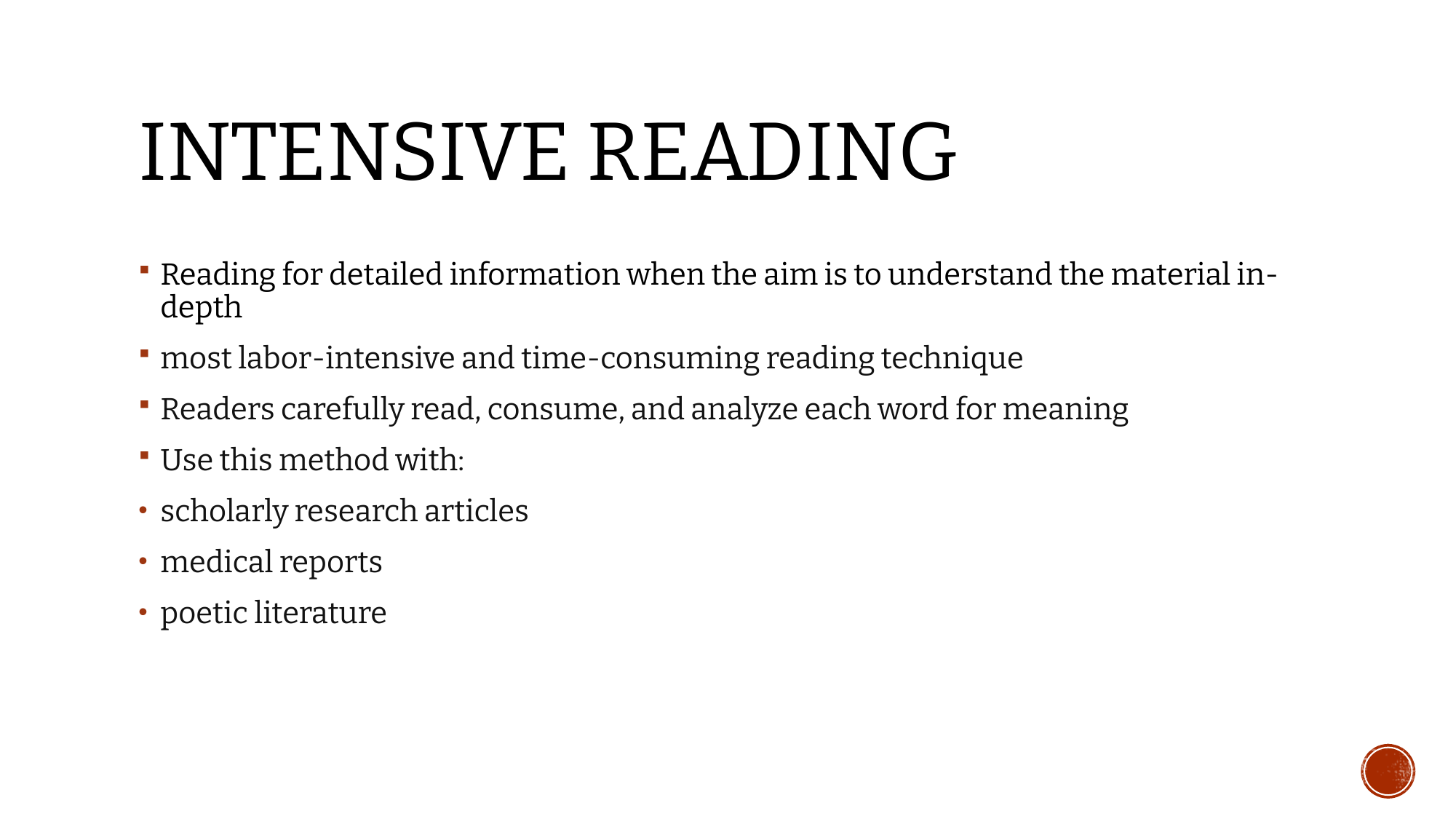

# Intensive Reading
Reading for detailed information when the aim is to understand the material in-depth
most labor-intensive and time-consuming reading technique
Readers carefully read, consume, and analyze each word for meaning
Use this method with:
scholarly research articles
medical reports
poetic literature